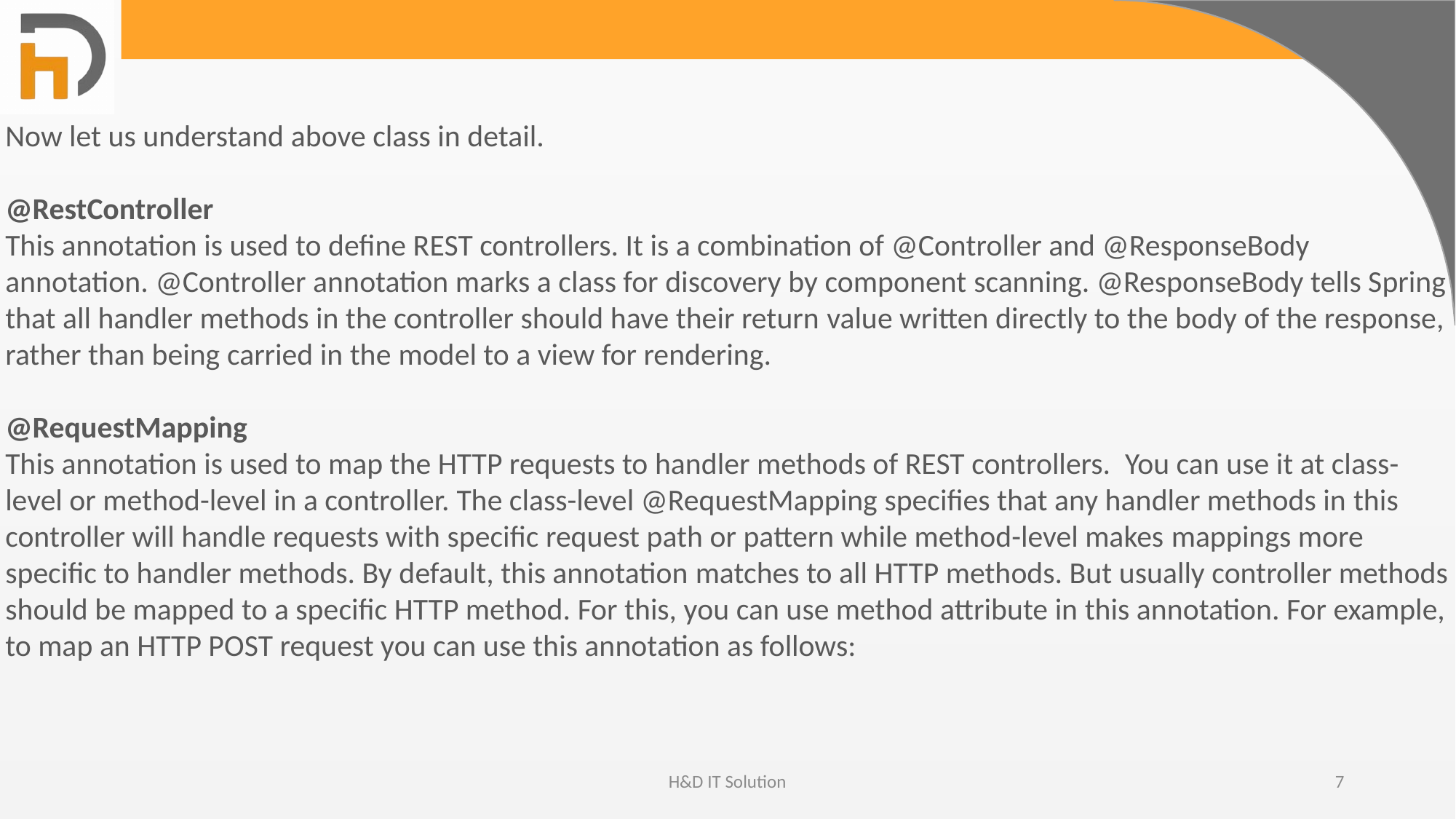

Now let us understand above class in detail.

@RestController
This annotation is used to define REST controllers. It is a combination of @Controller and @ResponseBody annotation. @Controller annotation marks a class for discovery by component scanning. @ResponseBody tells Spring that all handler methods in the controller should have their return value written directly to the body of the response, rather than being carried in the model to a view for rendering.

@RequestMapping
This annotation is used to map the HTTP requests to handler methods of REST controllers.  You can use it at class-level or method-level in a controller. The class-level @RequestMapping specifies that any handler methods in this controller will handle requests with specific request path or pattern while method-level makes mappings more specific to handler methods. By default, this annotation matches to all HTTP methods. But usually controller methods should be mapped to a specific HTTP method. For this, you can use method attribute in this annotation. For example, to map an HTTP POST request you can use this annotation as follows:
H&D IT Solution
7